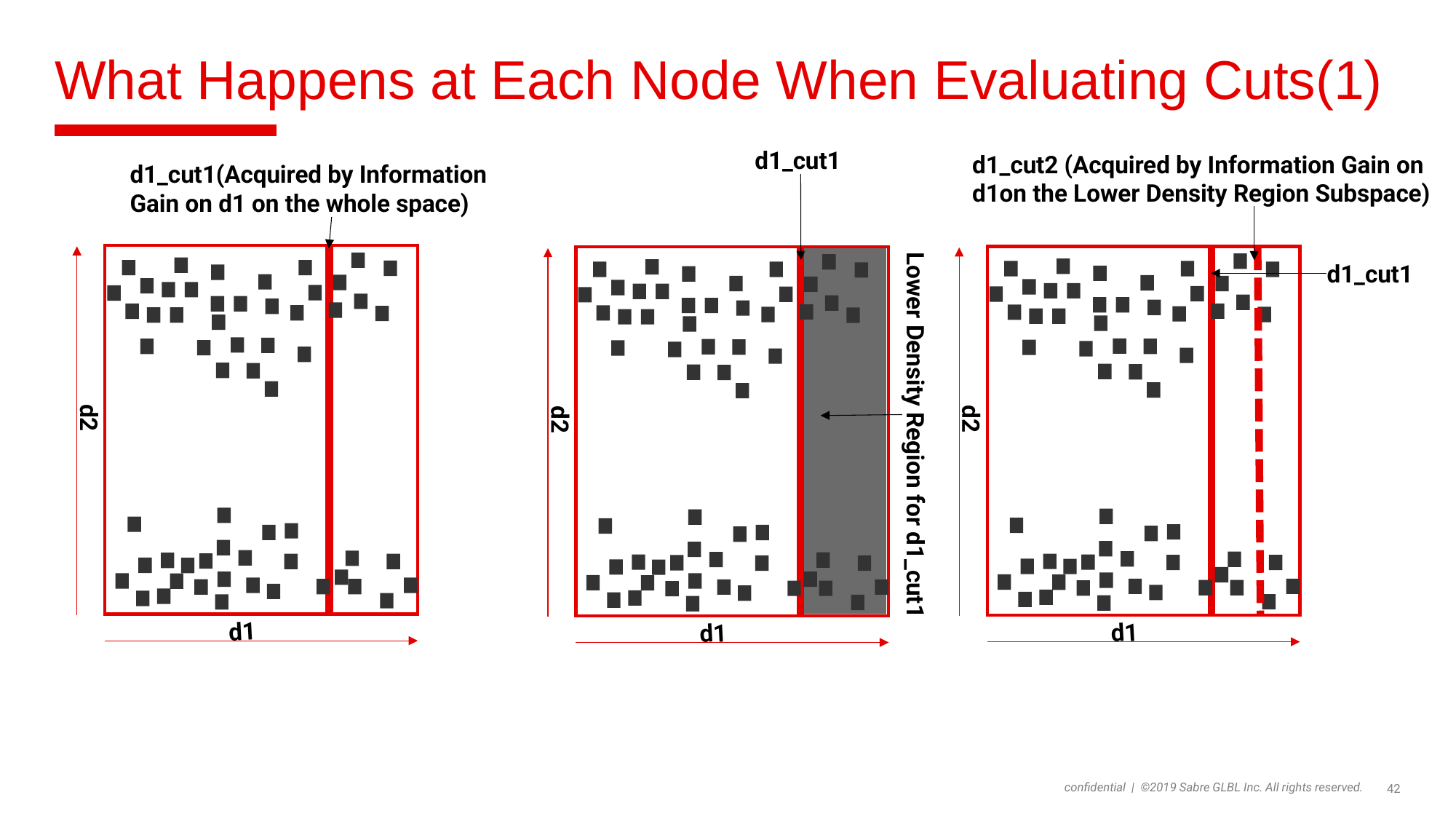

# What Happens at Each Node When Evaluating Cuts(1)
d1_cut1
d1_cut2 (Acquired by Information Gain on d1on the Lower Density Region Subspace)
d1_cut1(Acquired by Information Gain on d1 on the whole space)

d1_cut1

d2
d2
d2
Lower Density Region for d1_cut1

d1
d1
d1